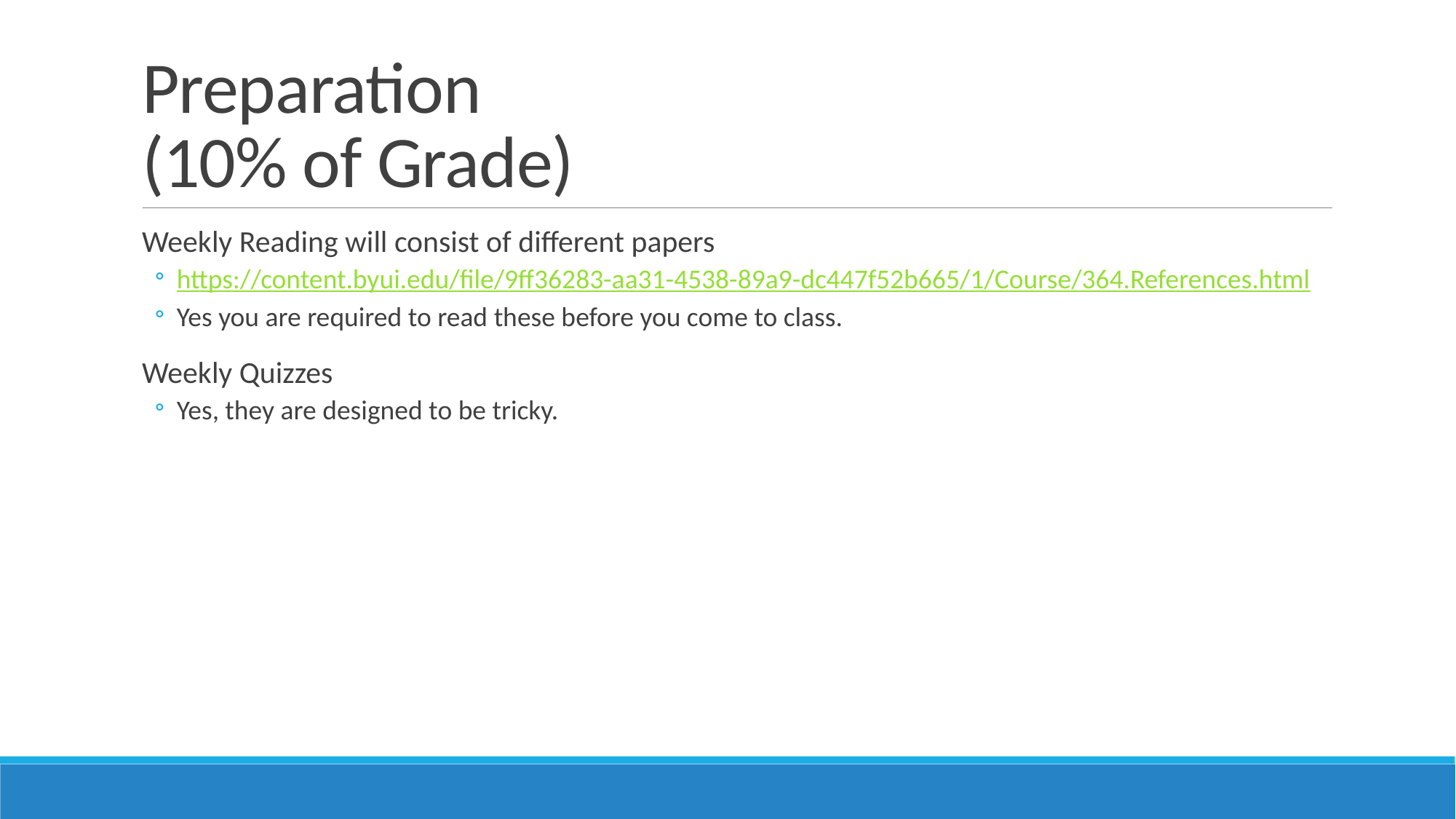

# Preparation (10% of Grade)
Weekly Reading will consist of different papers
https://content.byui.edu/file/9ff36283-aa31-4538-89a9-dc447f52b665/1/Course/364.References.html
Yes you are required to read these before you come to class.
Weekly Quizzes
Yes, they are designed to be tricky.